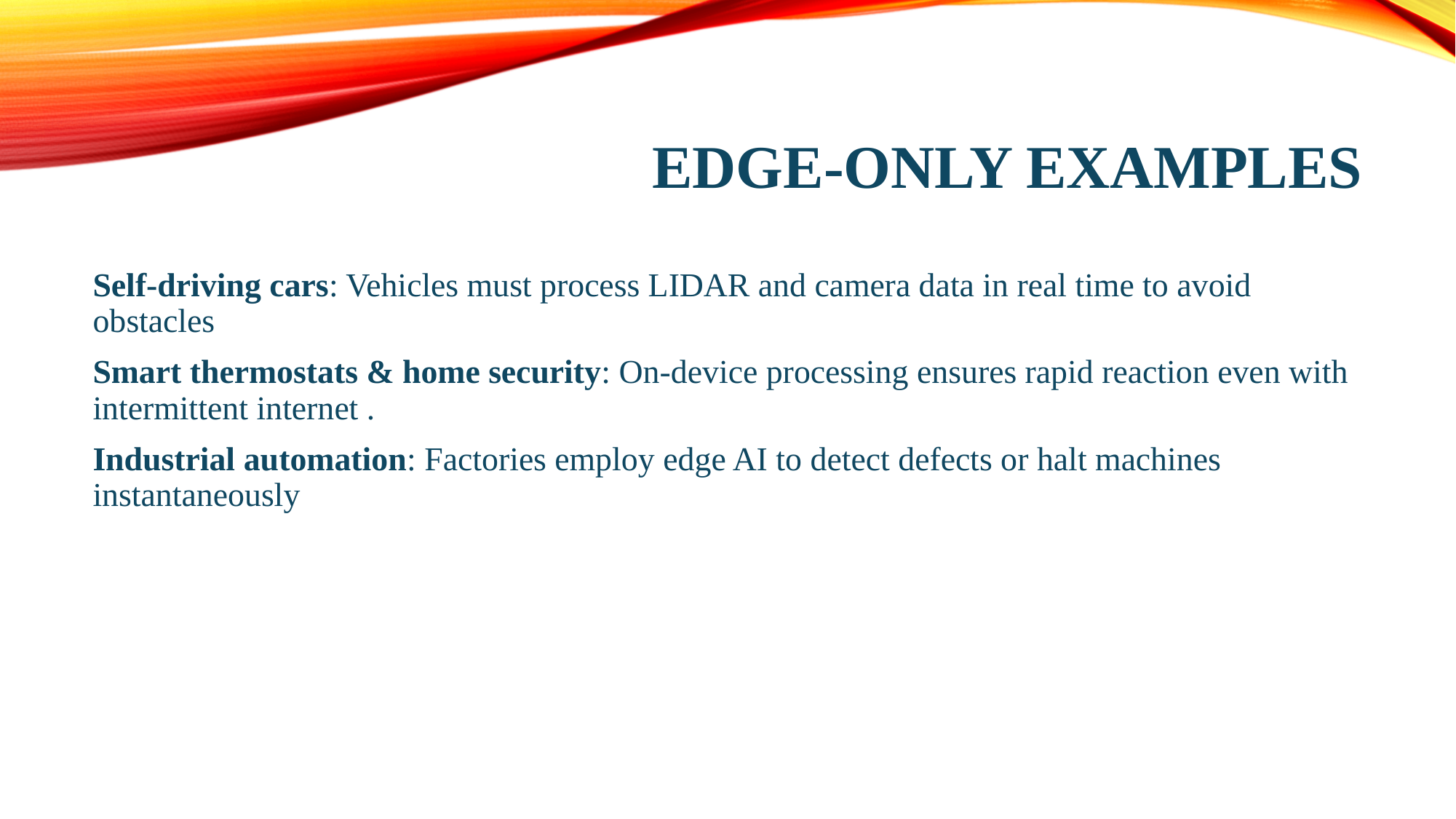

# Edge-Only Examples
Self-driving cars: Vehicles must process LIDAR and camera data in real time to avoid obstacles
Smart thermostats & home security: On-device processing ensures rapid reaction even with intermittent internet .
Industrial automation: Factories employ edge AI to detect defects or halt machines instantaneously